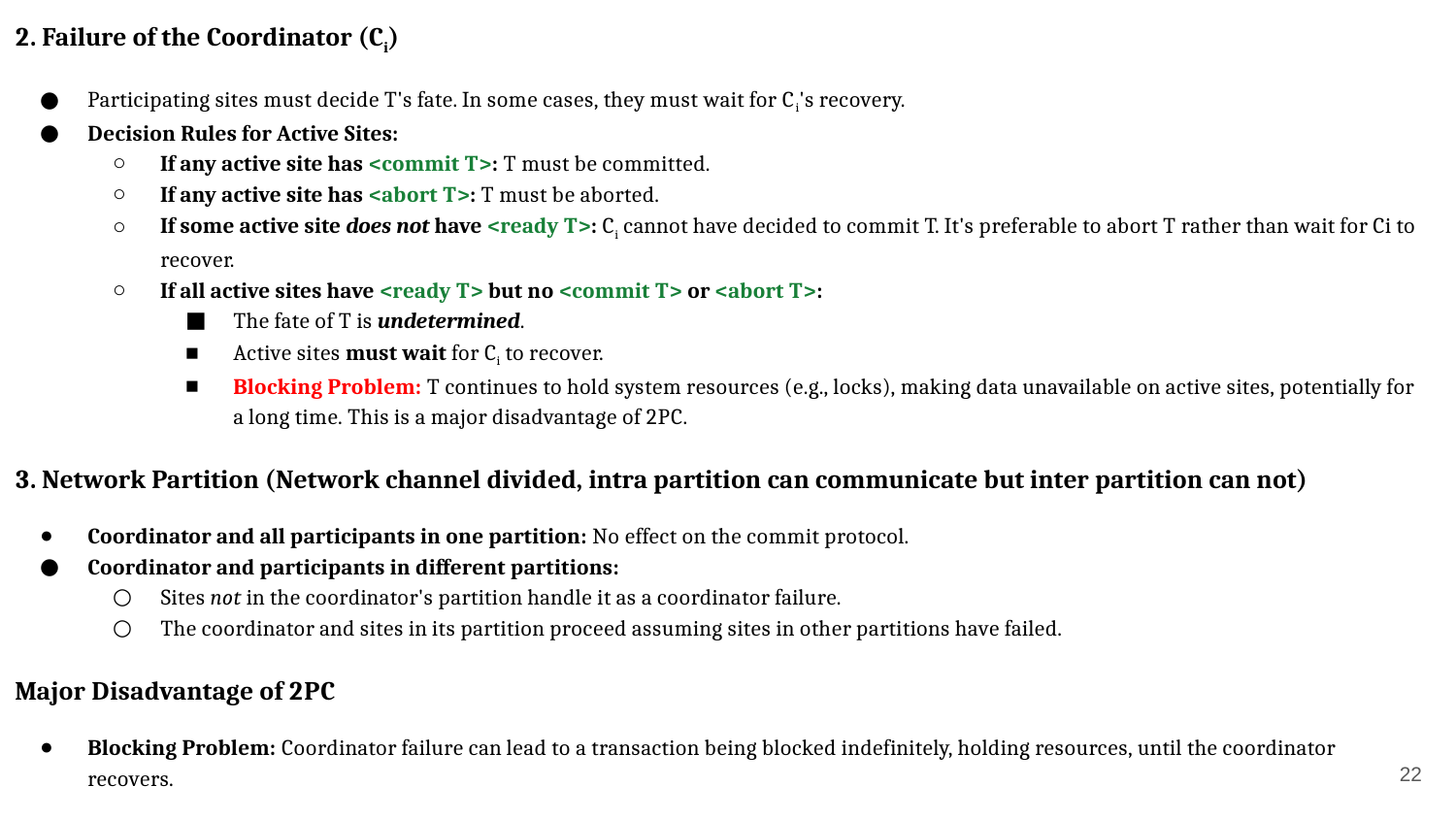

2. Failure of the Coordinator (Ci)
Participating sites must decide T's fate. In some cases, they must wait for Ci's recovery.
Decision Rules for Active Sites:
If any active site has <commit T>: T must be committed.
If any active site has <abort T>: T must be aborted.
If some active site does not have <ready T>: Ci cannot have decided to commit T. It's preferable to abort T rather than wait for Ci to recover.
If all active sites have <ready T> but no <commit T> or <abort T>:
The fate of T is undetermined.
Active sites must wait for Ci to recover.
Blocking Problem: T continues to hold system resources (e.g., locks), making data unavailable on active sites, potentially for a long time. This is a major disadvantage of 2PC.
3. Network Partition (Network channel divided, intra partition can communicate but inter partition can not)
Coordinator and all participants in one partition: No effect on the commit protocol.
Coordinator and participants in different partitions:
Sites not in the coordinator's partition handle it as a coordinator failure.
The coordinator and sites in its partition proceed assuming sites in other partitions have failed.
Major Disadvantage of 2PC
Blocking Problem: Coordinator failure can lead to a transaction being blocked indefinitely, holding resources, until the coordinator recovers.
22